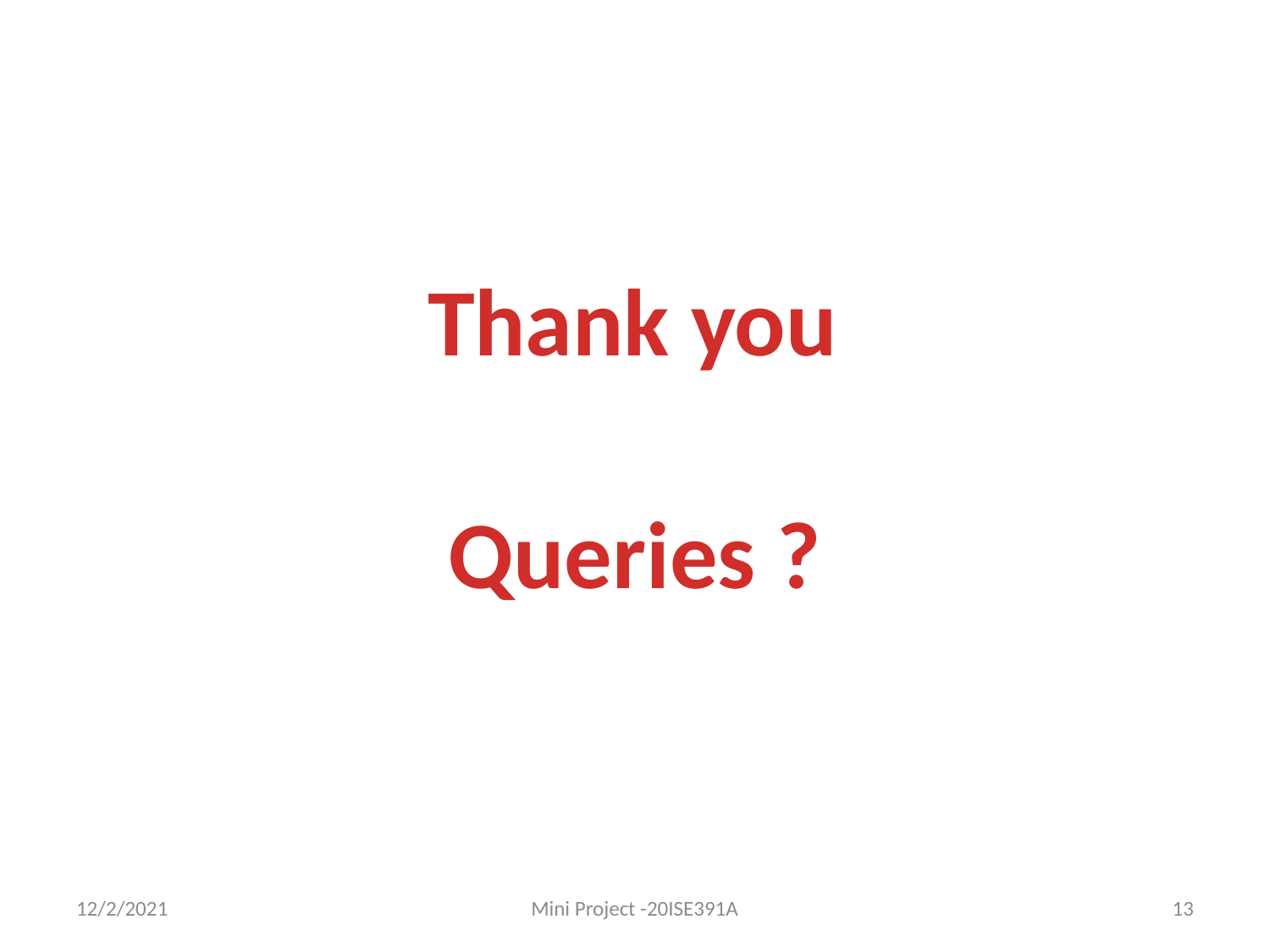

Thank you
Queries ?
12/2/2021
Mini Project -20ISE391A
13